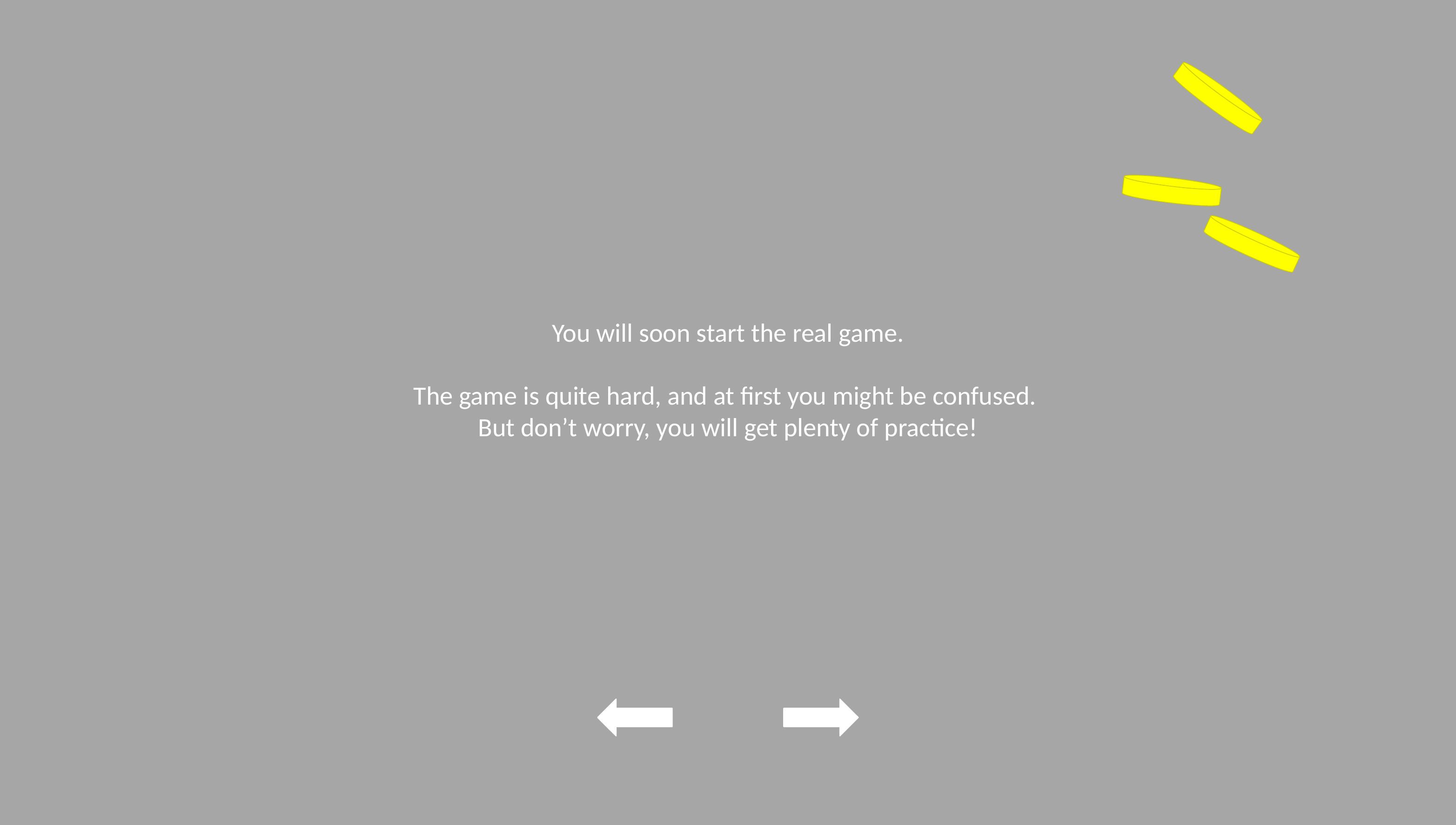

# You will soon start the real game. The game is quite hard, and at first you might be confused. But don’t worry, you will get plenty of practice!